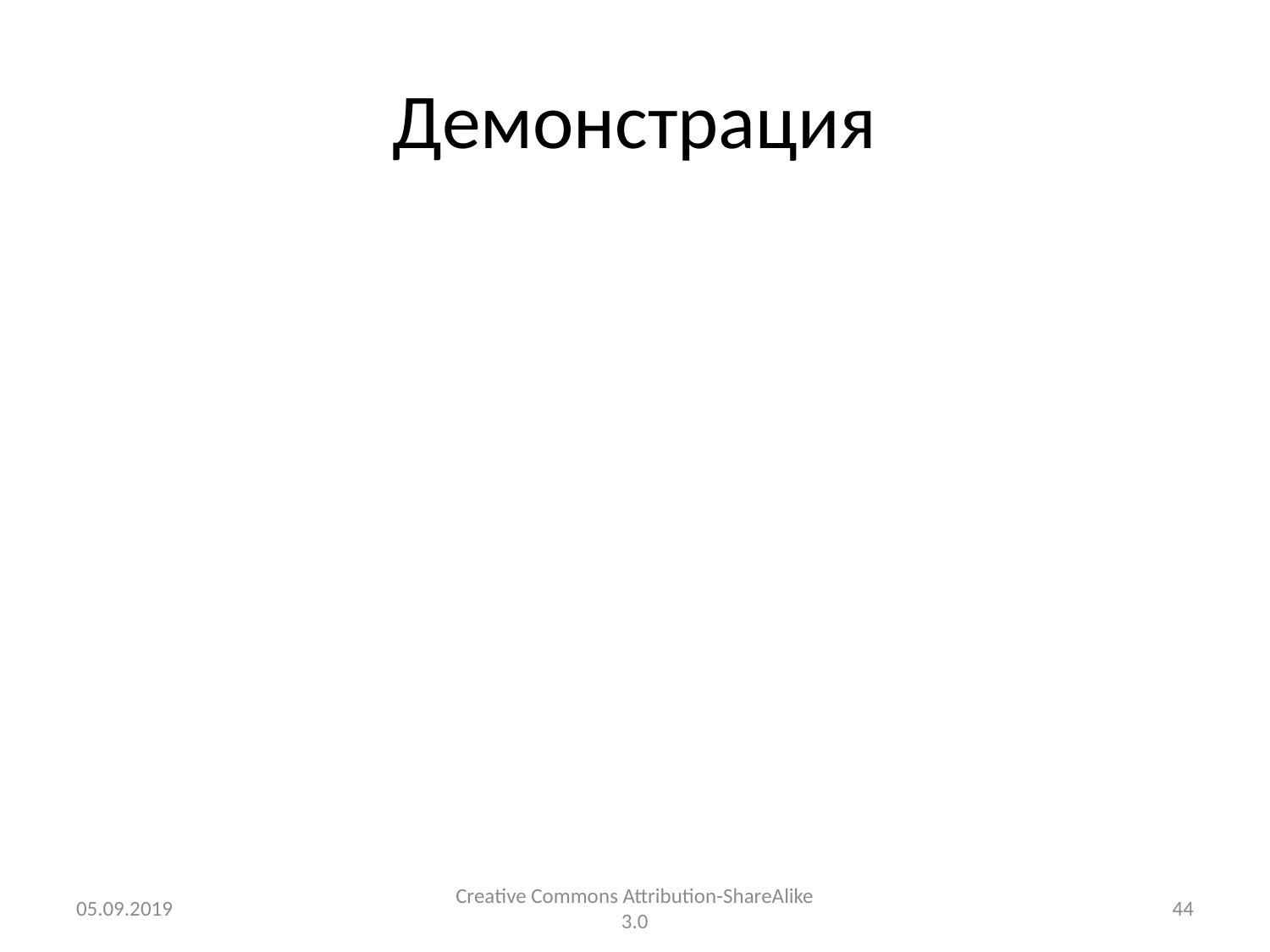

# Демонстрация

05.09.2019
Creative Commons Attribution-ShareAlike 3.0
44